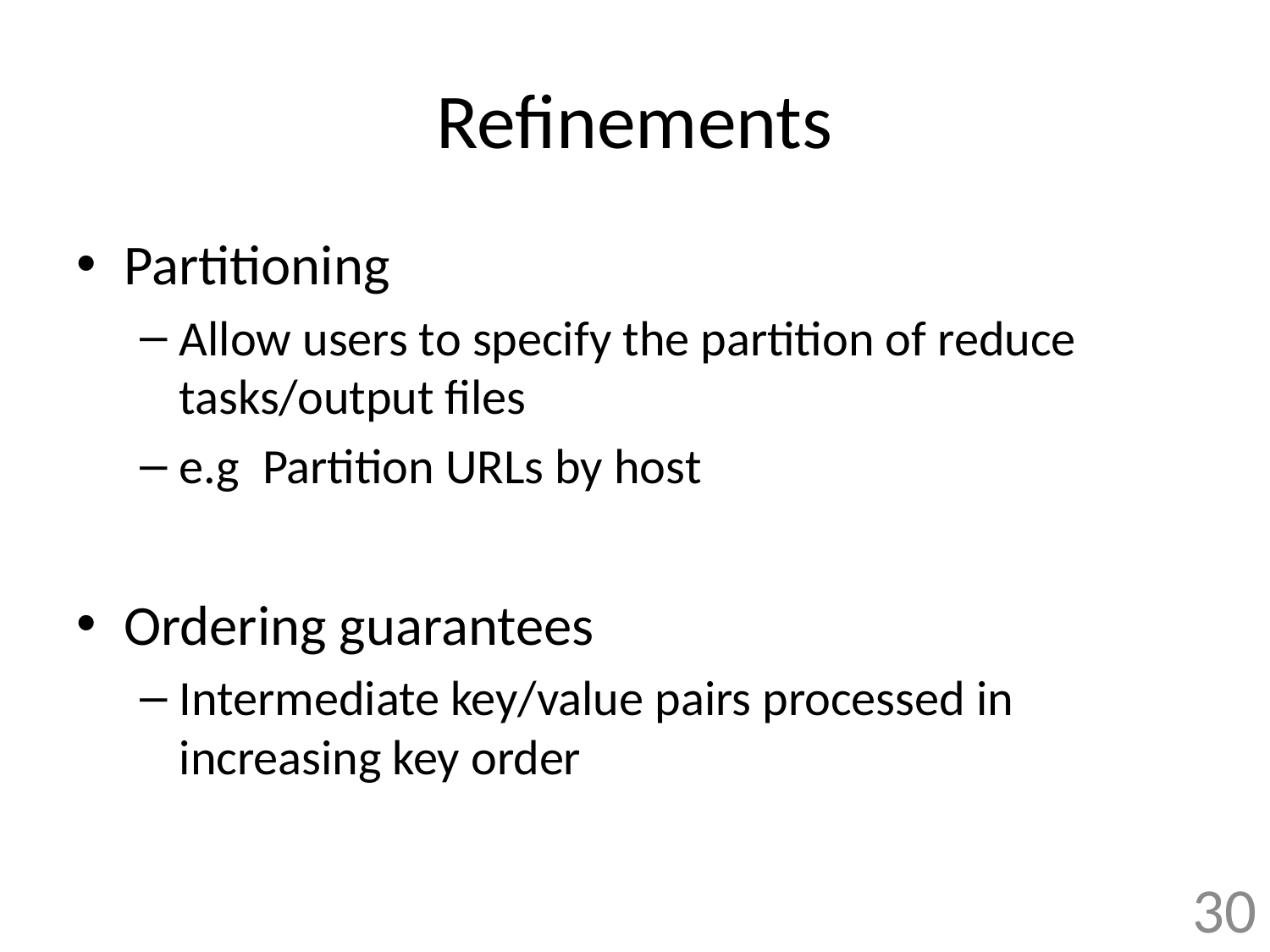

# Refinements
Partitioning
Allow users to specify the partition of reduce tasks/output files
e.g  Partition URLs by host

Ordering guarantees
Intermediate key/value pairs processed in increasing key order
30